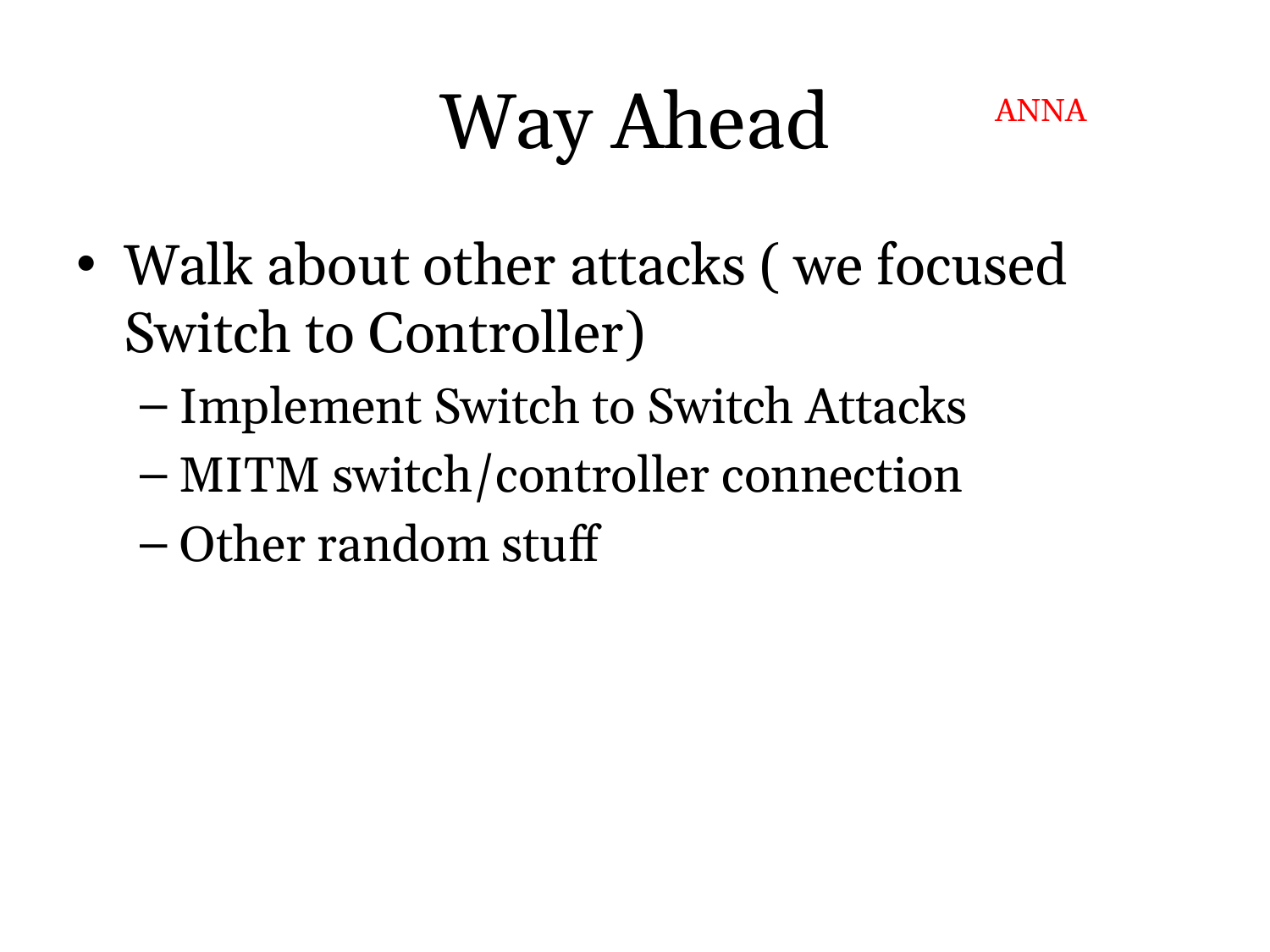

# Way Ahead
ANNA
Walk about other attacks ( we focused Switch to Controller)
Implement Switch to Switch Attacks
MITM switch/controller connection
Other random stuff